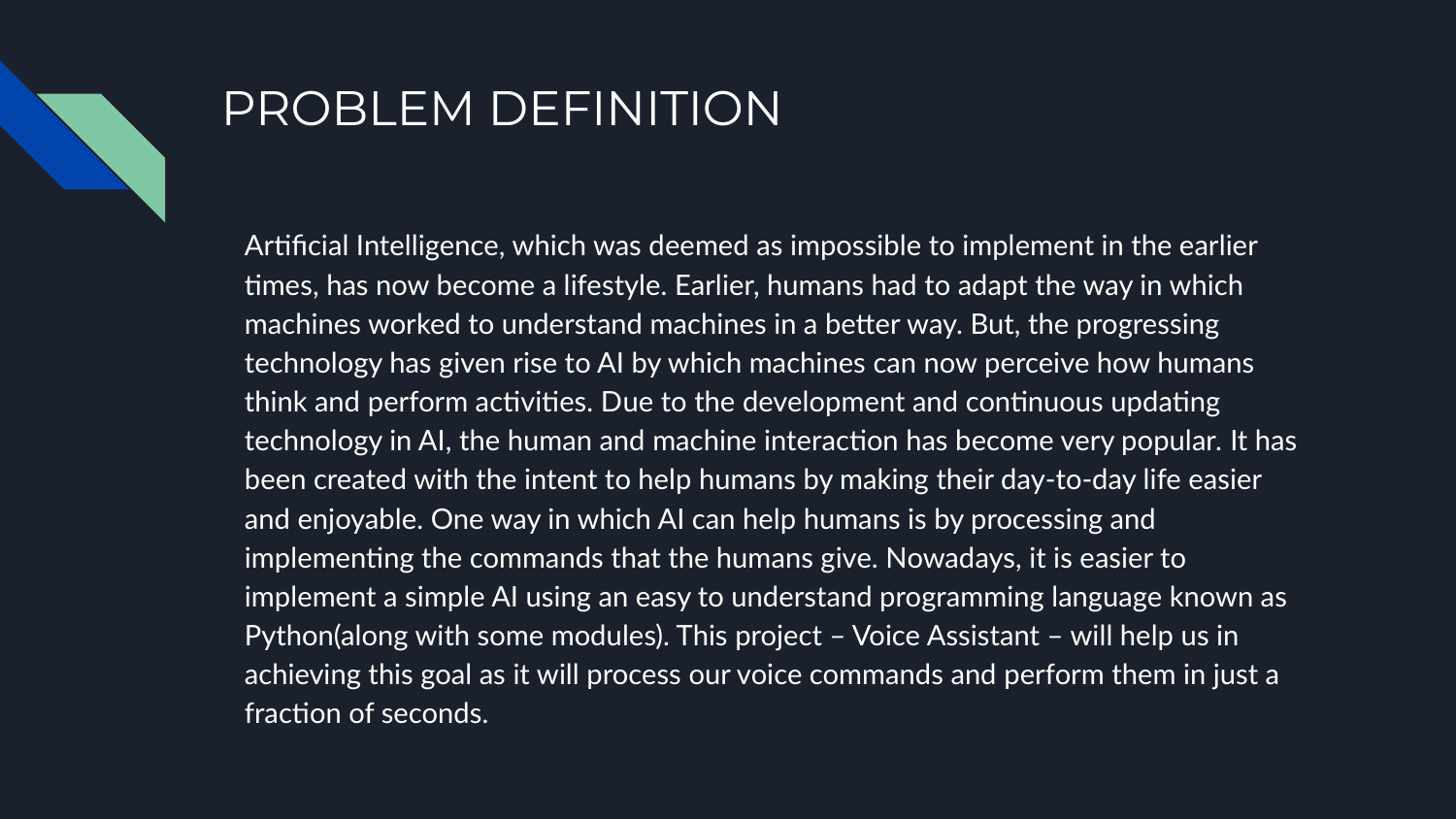

# PROBLEM DEFINITION
Artificial Intelligence, which was deemed as impossible to implement in the earlier times, has now become a lifestyle. Earlier, humans had to adapt the way in which machines worked to understand machines in a better way. But, the progressing technology has given rise to AI by which machines can now perceive how humans think and perform activities. Due to the development and continuous updating technology in AI, the human and machine interaction has become very popular. It has been created with the intent to help humans by making their day-to-day life easier and enjoyable. One way in which AI can help humans is by processing and implementing the commands that the humans give. Nowadays, it is easier to implement a simple AI using an easy to understand programming language known as Python(along with some modules). This project – Voice Assistant – will help us in achieving this goal as it will process our voice commands and perform them in just a fraction of seconds.